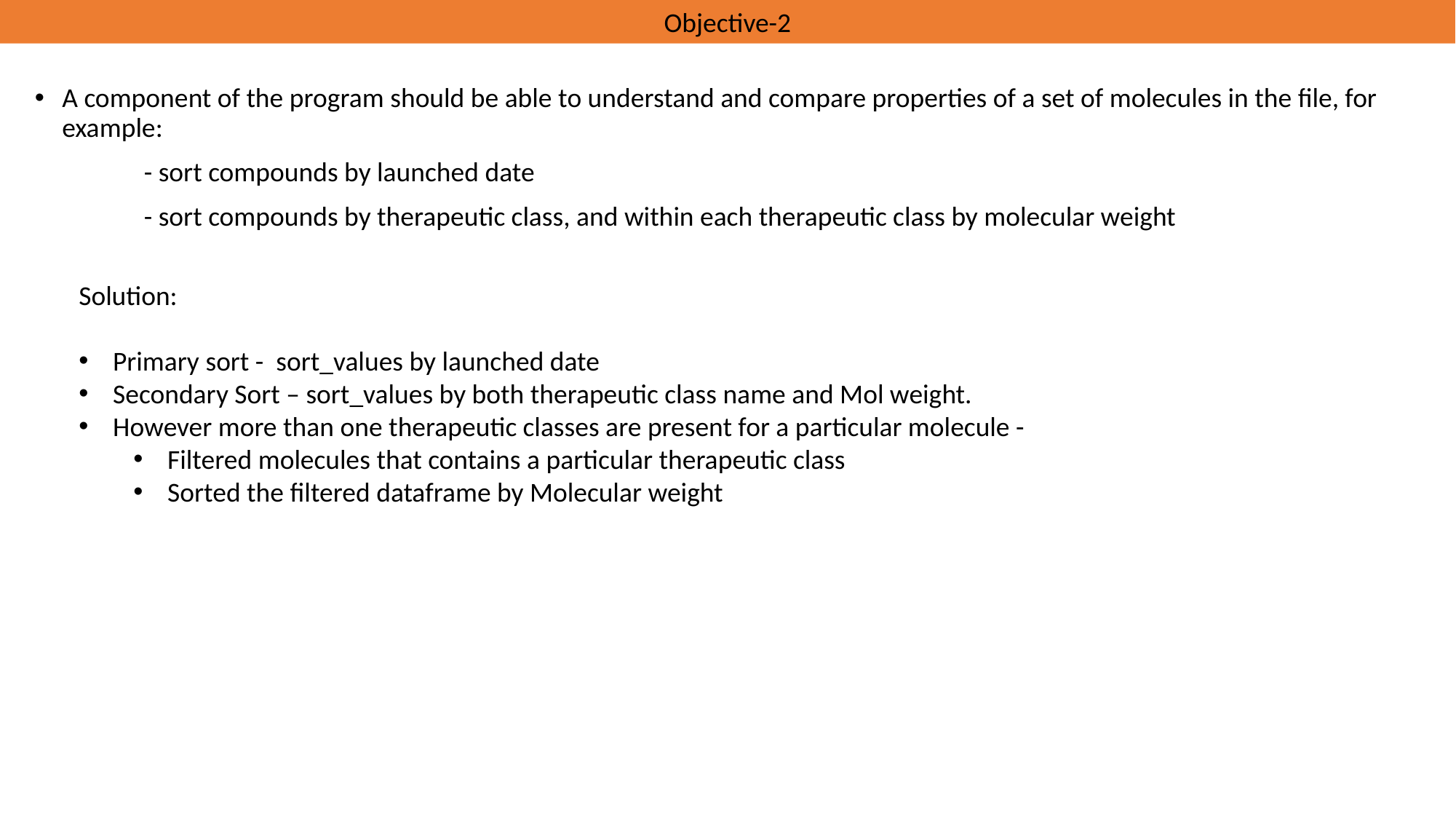

Objective-2
A component of the program should be able to understand and compare properties of a set of molecules in the file, for example:
	- sort compounds by launched date
	- sort compounds by therapeutic class, and within each therapeutic class by molecular weight

Solution:

Primary sort -  sort_values by launched date
Secondary Sort – sort_values by both therapeutic class name and Mol weight.
However more than one therapeutic classes are present for a particular molecule -
Filtered molecules that contains a particular therapeutic class
Sorted the filtered dataframe by Molecular weight